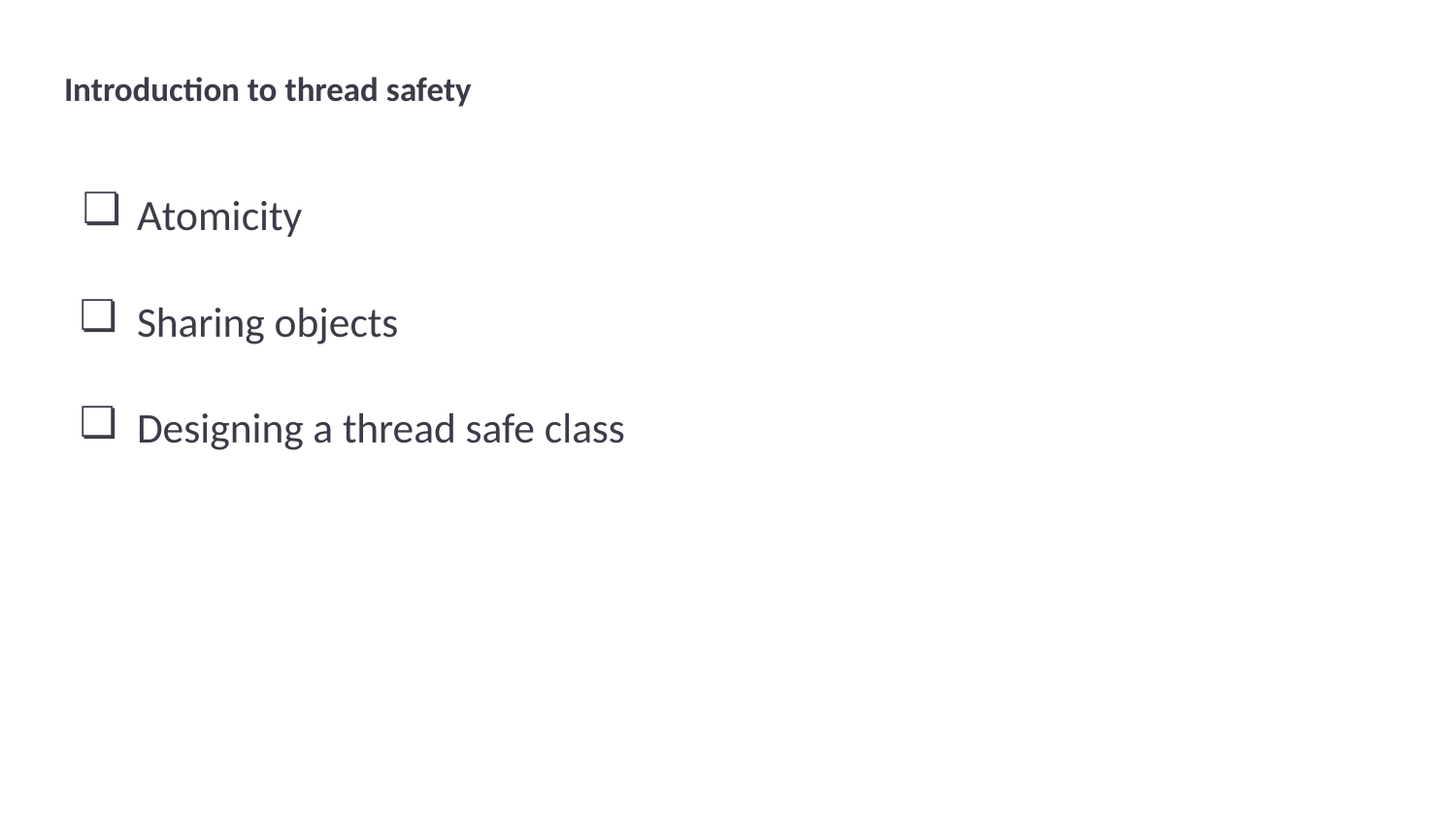

# Introduction to thread safety

Atomicity

Sharing objects

Designing a thread safe class